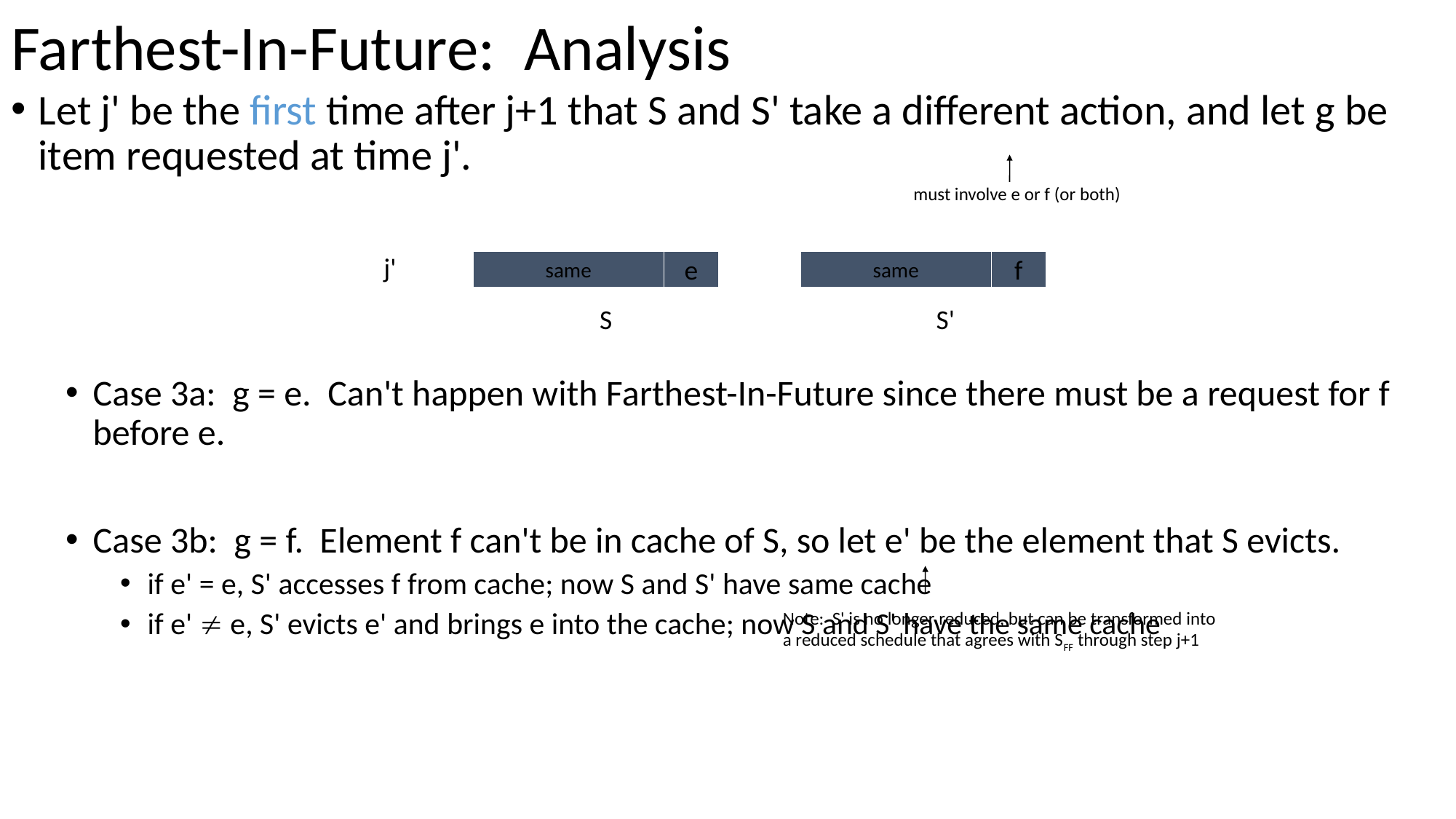

# Farthest-In-Future:  Analysis
Let j' be the first time after j+1 that S and S' take a different action, and let g be item requested at time j'.

Case 3a:  g = e.  Can't happen with Farthest-In-Future since there must be a request for f before e.

Case 3b:  g = f.  Element f can't be in cache of S, so let e' be the element that S evicts.
if e' = e, S' accesses f from cache; now S and S' have same cache
if e' ≠ e, S' evicts e' and brings e into the cache; now S and S' have the same cache

must involve e or f (or both)
j'
same
e
same
f
S
S'

Note:  S' is no longer reduced, but can be transformed into
a reduced schedule that agrees with SFF through step j+1
46